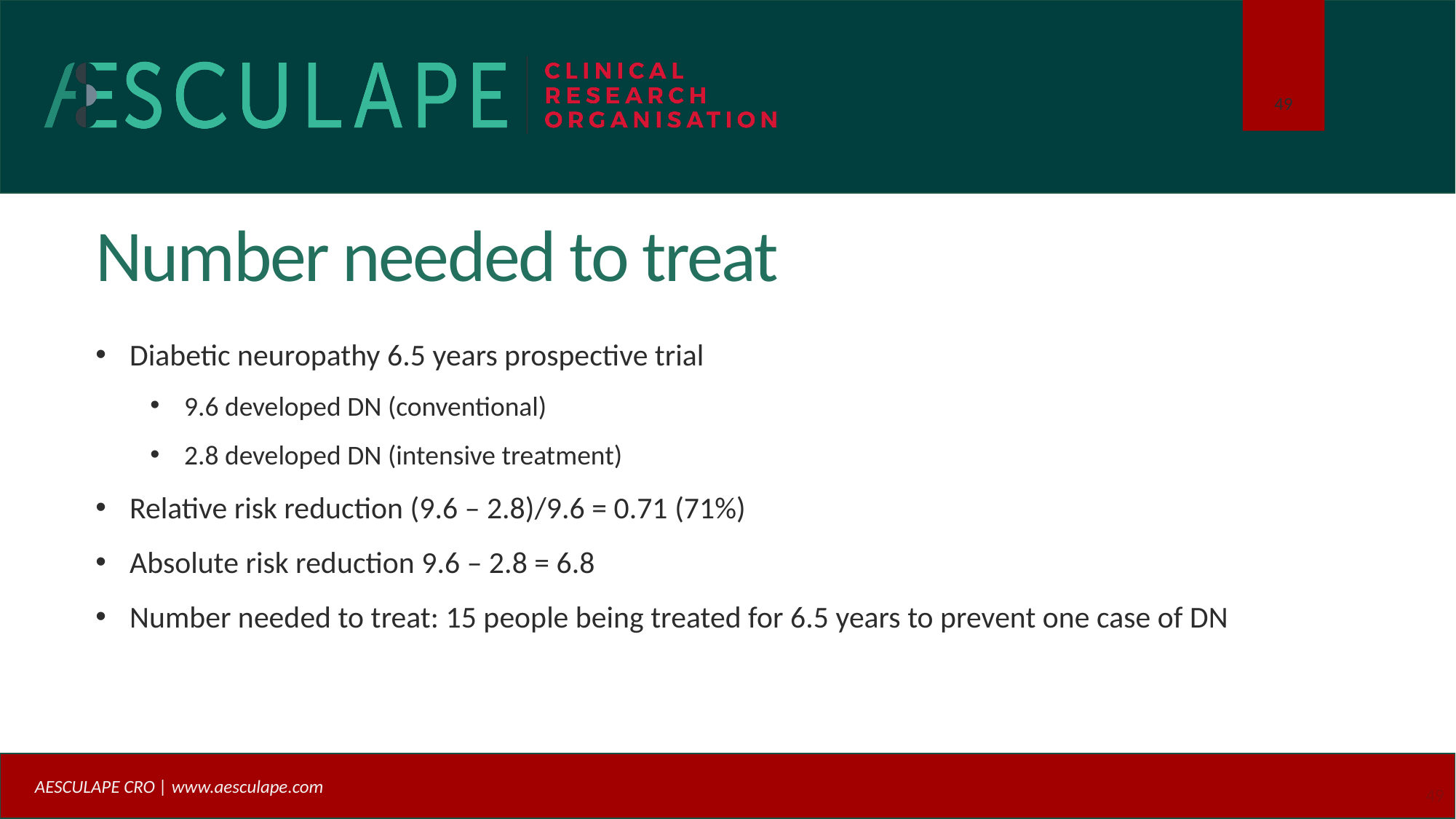

# Number needed to treat
Diabetic neuropathy 6.5 years prospective trial
9.6 developed DN (conventional)
2.8 developed DN (intensive treatment)
Relative risk reduction (9.6 – 2.8)/9.6 = 0.71 (71%)
Absolute risk reduction 9.6 – 2.8 = 6.8
Number needed to treat: 15 people being treated for 6.5 years to prevent one case of DN
49